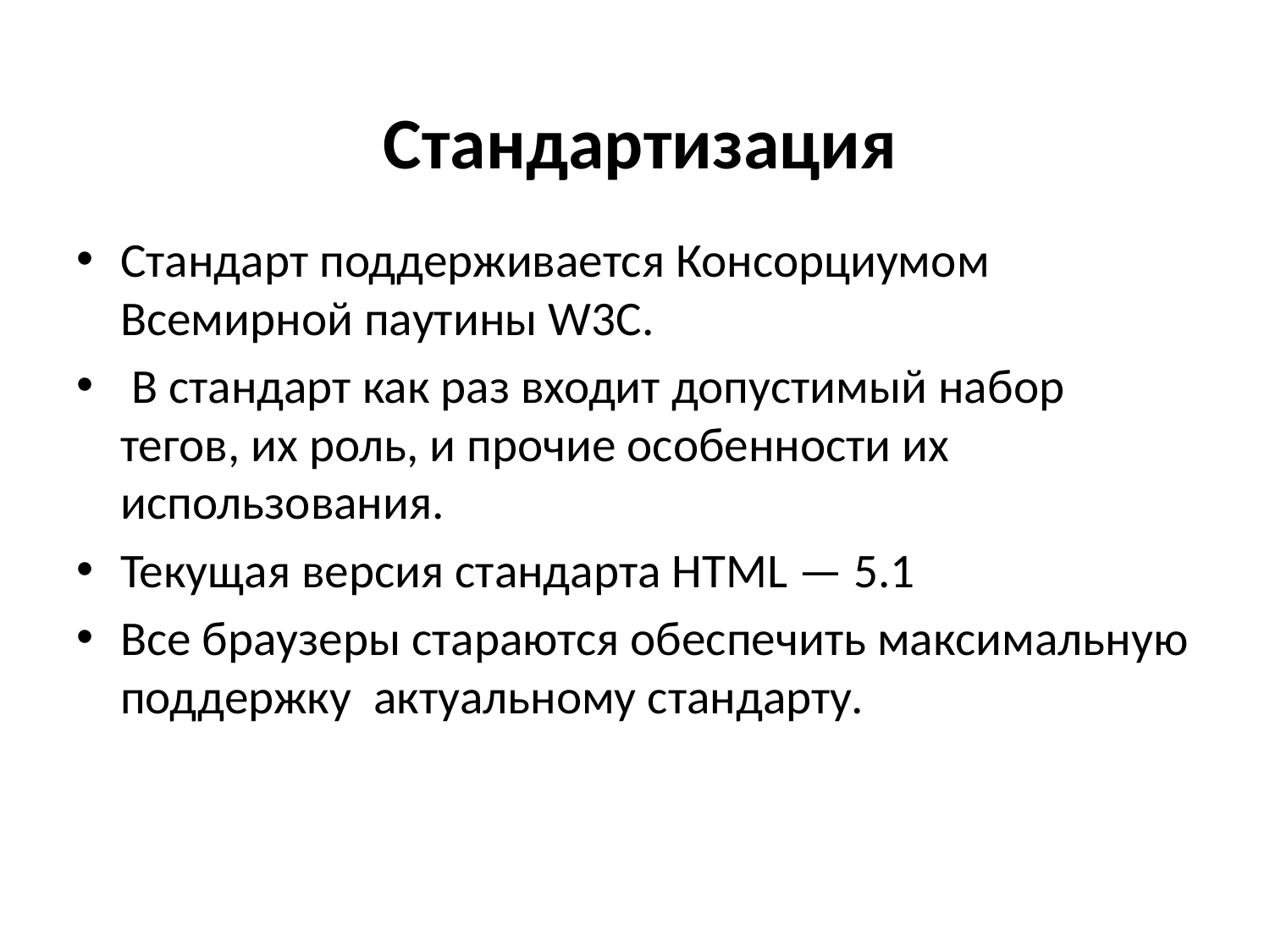

# Стандартизация
Стандарт поддерживается Консорциумом Всемирной паутины W3C.
 В стандарт как раз входит допустимый набор тегов, их роль, и прочие особенности их использования.
Текущая версия стандарта HTML — 5.1
Все браузеры стараются обеспечить максимальную поддержку  актуальному стандарту.